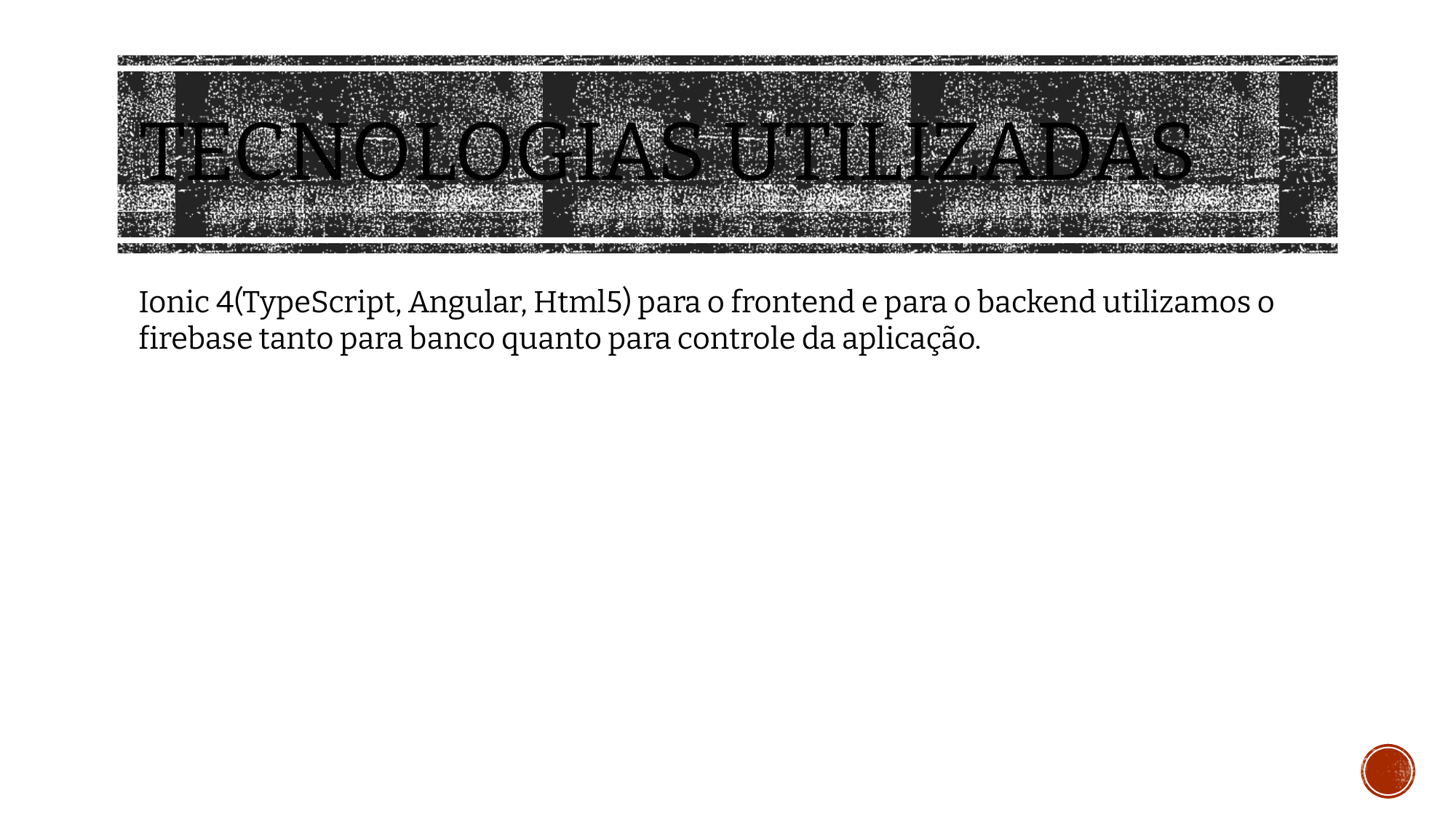

# Tecnologias utilizadas

Ionic 4(TypeScript, Angular, Html5) para o frontend e para o backend utilizamos o firebase tanto para banco quanto para controle da aplicação.